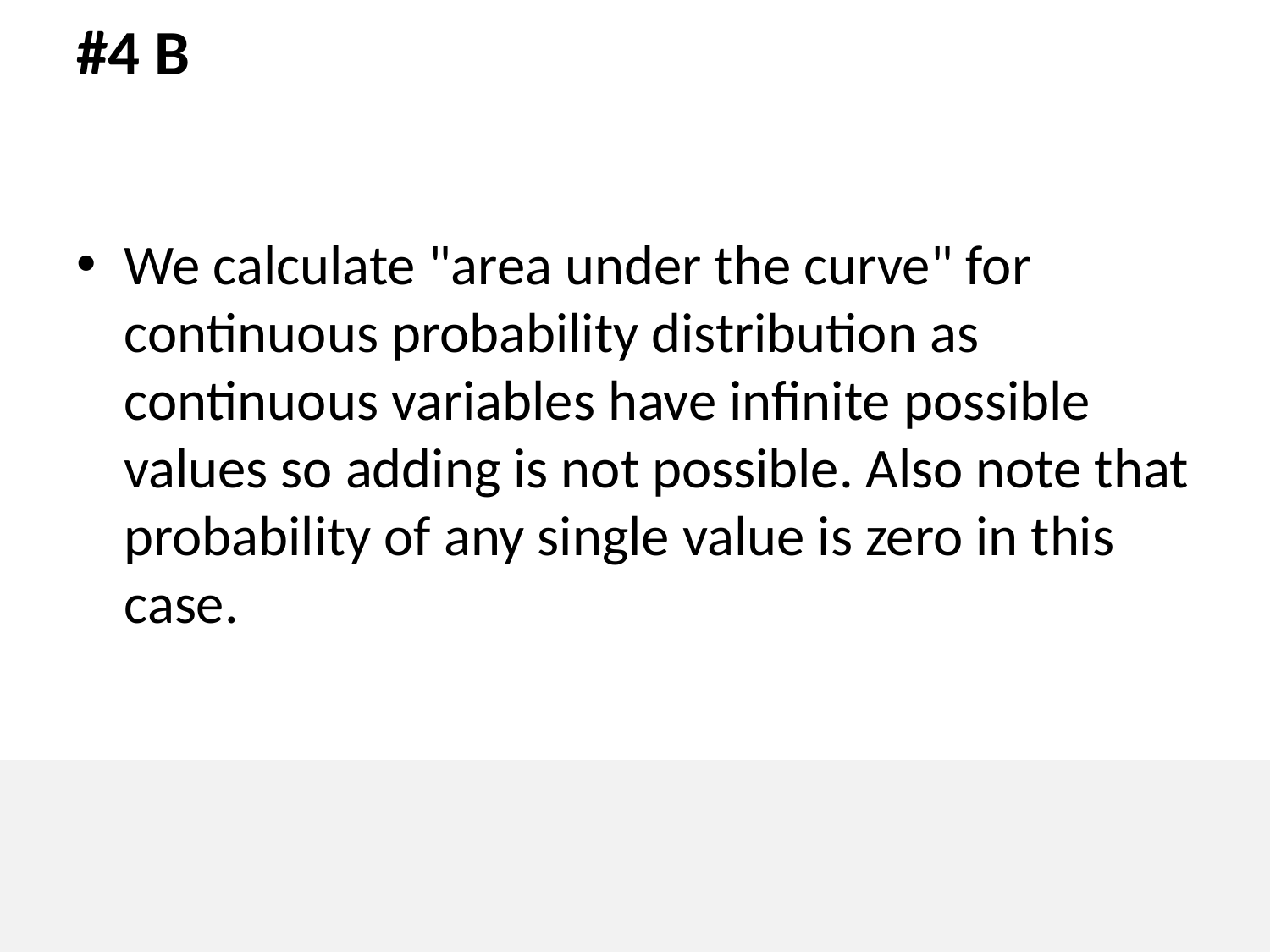

# #4 B
We calculate "area under the curve" for continuous probability distribution as continuous variables have infinite possible values so adding is not possible. Also note that probability of any single value is zero in this case.